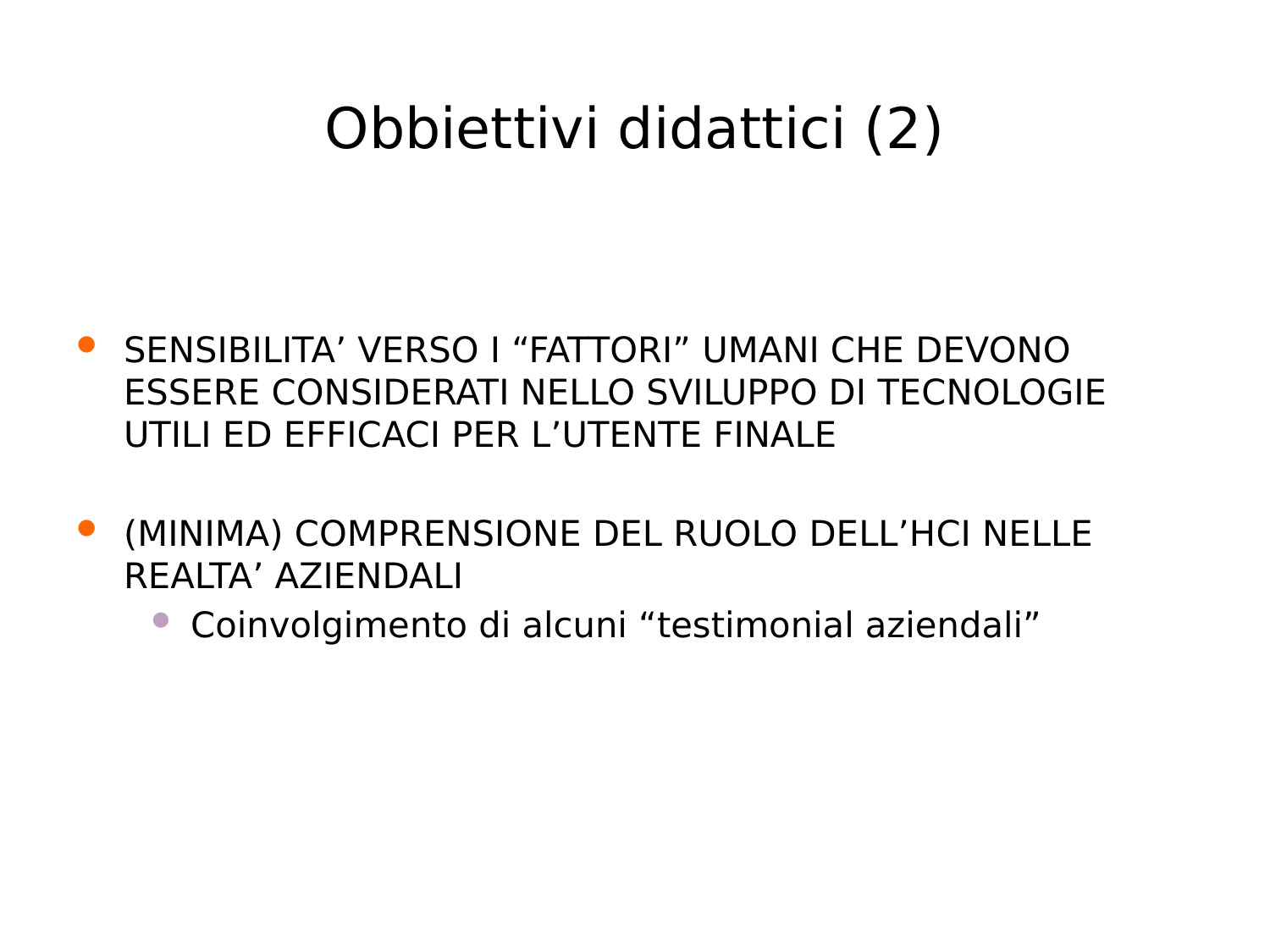

Obbiettivi didattici (2)

SENSIBILITA’ VERSO I “FATTORI” UMANI CHE DEVONO ESSERE CONSIDERATI NELLO SVILUPPO DI TECNOLOGIE UTILI ED EFFICACI PER L’UTENTE FINALE

(MINIMA) COMPRENSIONE DEL RUOLO DELL’HCI NELLE REALTA’ AZIENDALI
Coinvolgimento di alcuni “testimonial aziendali”